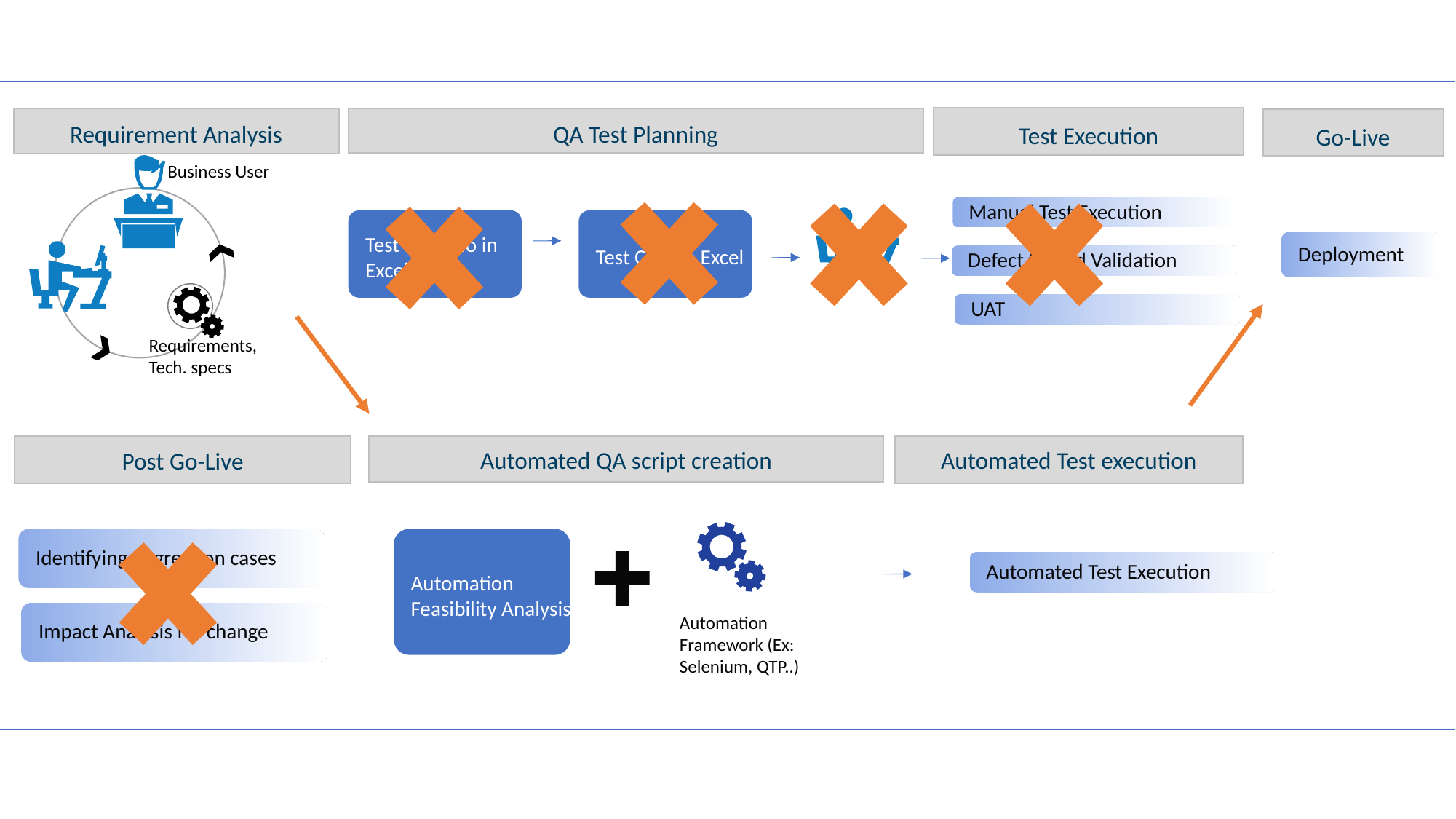

|  |
| --- |
Test Execution
Manual Test Execution
Defect fix and Validation
UAT
Requirement Analysis

Business User

Requirements,
Tech. specs

QA Test Planning

Test scenario in Excel

Test Case in Excel
Go-Live
Deployment

Automated Test execution

Automated Test Execution
Post Go-Live
Identifying Regression cases
Impact Analysis for change
Automated QA script creation

Automation Feasibility Analysis

Automation Framework (Ex: Selenium, QTP..)